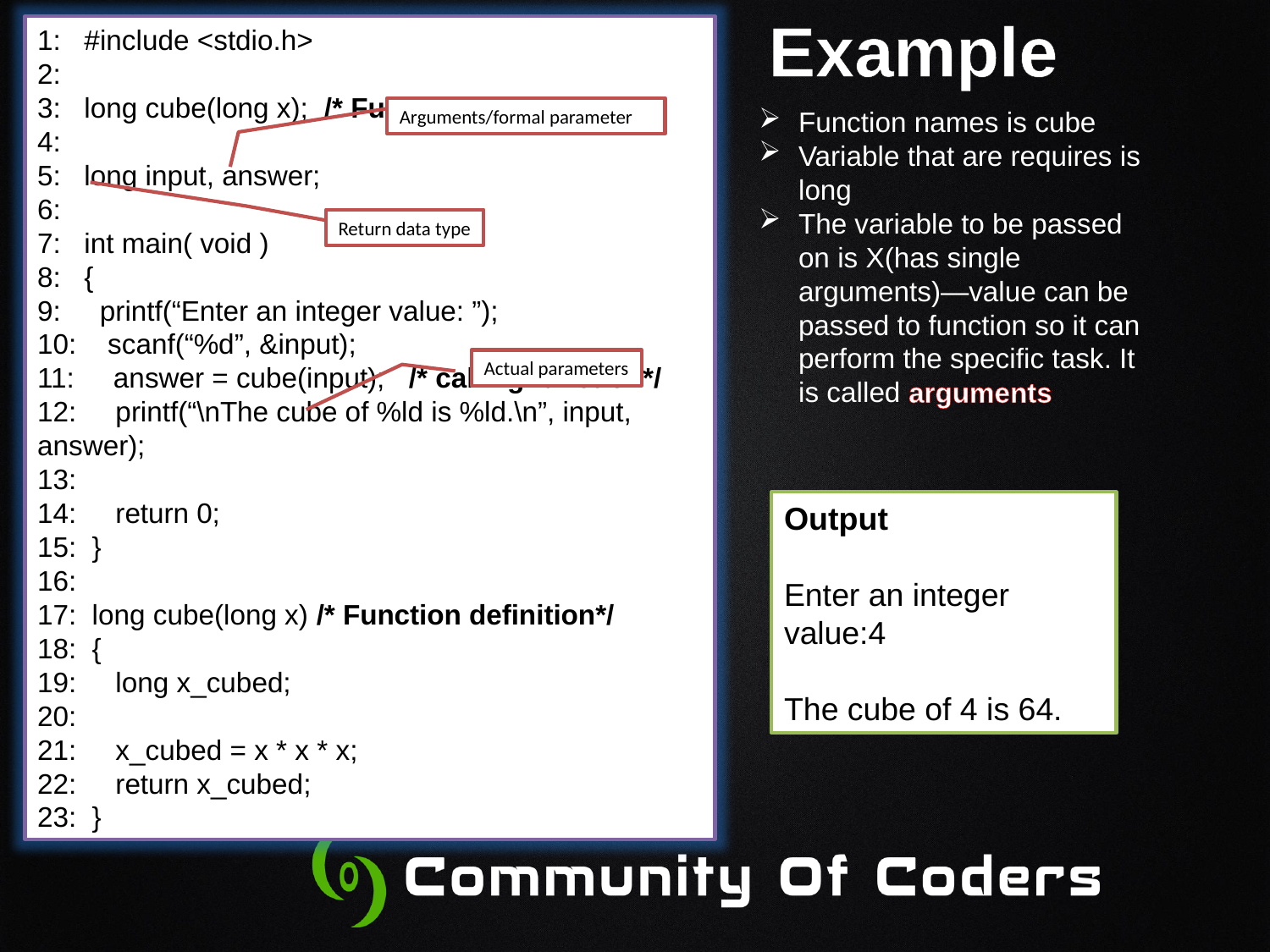

Example
1:   #include <stdio.h>
2:
3:   long cube(long x);  /* Function prototype*/
4:
5:   long input, answer;
6:
7:   int main( void )
8:   {
9:     printf(“Enter an integer value: ”);
10:    scanf(“%d”, &input);
11:     answer = cube(input);   /* calling function*/
12:     printf(“\nThe cube of %ld is %ld.\n”, input, answer);
13:
14:     return 0;
15:  }
16:
17:  long cube(long x) /* Function definition*/
18:  {
19:     long x_cubed;
20:
21:     x_cubed = x * x * x;
22:     return x_cubed;
23:  }
Arguments/formal parameter
Function names is cube
Variable that are requires is long
The variable to be passed on is X(has single arguments)—value can be passed to function so it can perform the specific task. It is called arguments
Return data type
Actual parameters
Output

Enter an integer value:4

The cube of 4 is 64.